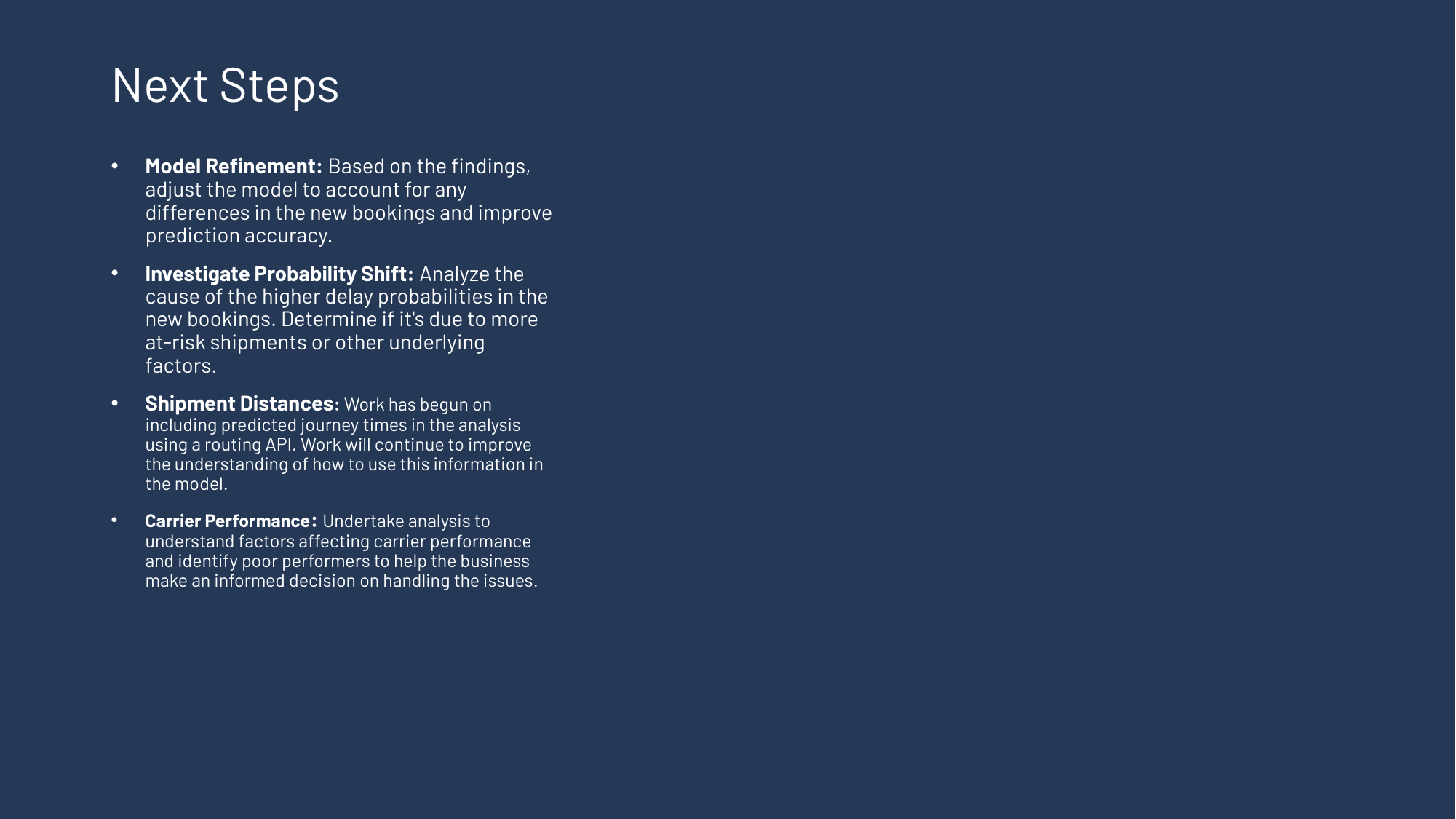

# Next Steps
Model Refinement: Based on the findings, adjust the model to account for any differences in the new bookings and improve prediction accuracy.
Investigate Probability Shift: Analyze the cause of the higher delay probabilities in the new bookings. Determine if it's due to more at-risk shipments or other underlying factors.
Shipment Distances: Work has begun on including predicted journey times in the analysis using a routing API. Work will continue to improve the understanding of how to use this information in the model.
Carrier Performance: Undertake analysis to understand factors affecting carrier performance and identify poor performers to help the business make an informed decision on handling the issues.